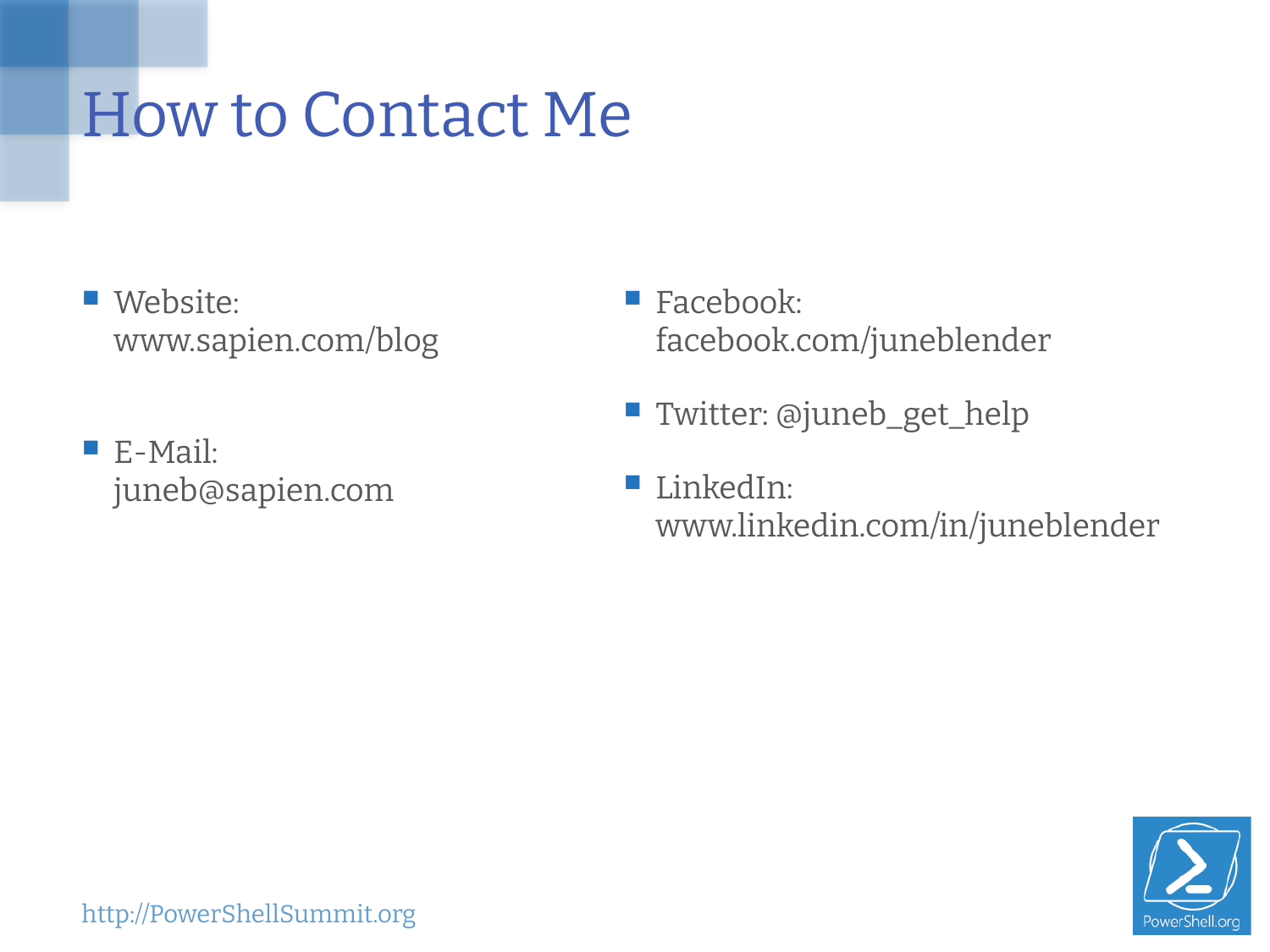

# How to Contact Me
Website: www.sapien.com/blog
E-Mail:
juneb@sapien.com
Facebook: facebook.com/juneblender
Twitter: @juneb_get_help
LinkedIn: www.linkedin.com/in/juneblender